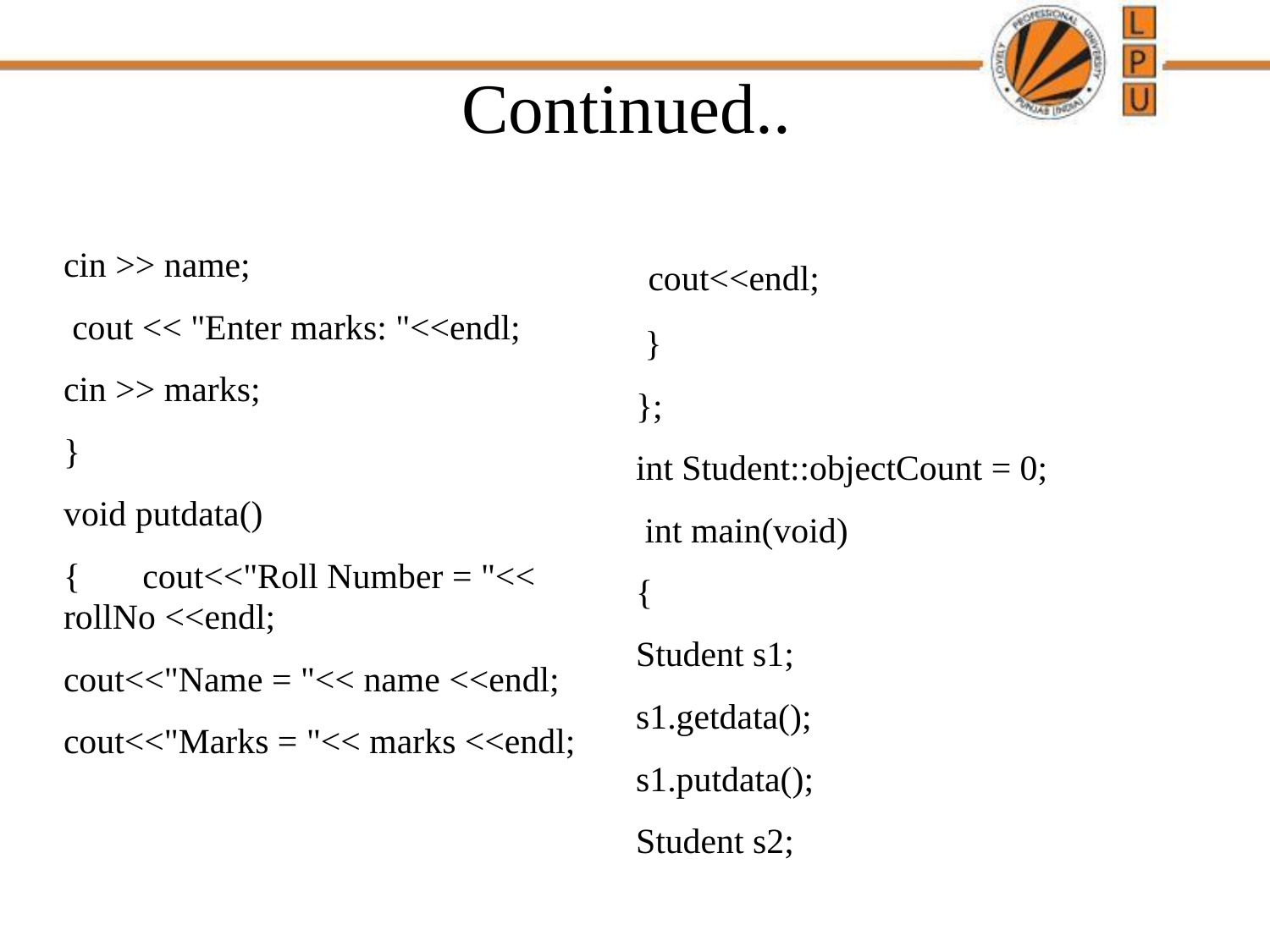

# Continued..
cin >> name;
 cout << "Enter marks: "<<endl;
cin >> marks;
}
void putdata()
{       cout<<"Roll Number = "<< rollNo <<endl;
cout<<"Name = "<< name <<endl;
cout<<"Marks = "<< marks <<endl;
 cout<<endl;
 }
};
int Student::objectCount = 0;
 int main(void)
{
Student s1;
s1.getdata();
s1.putdata();
Student s2;